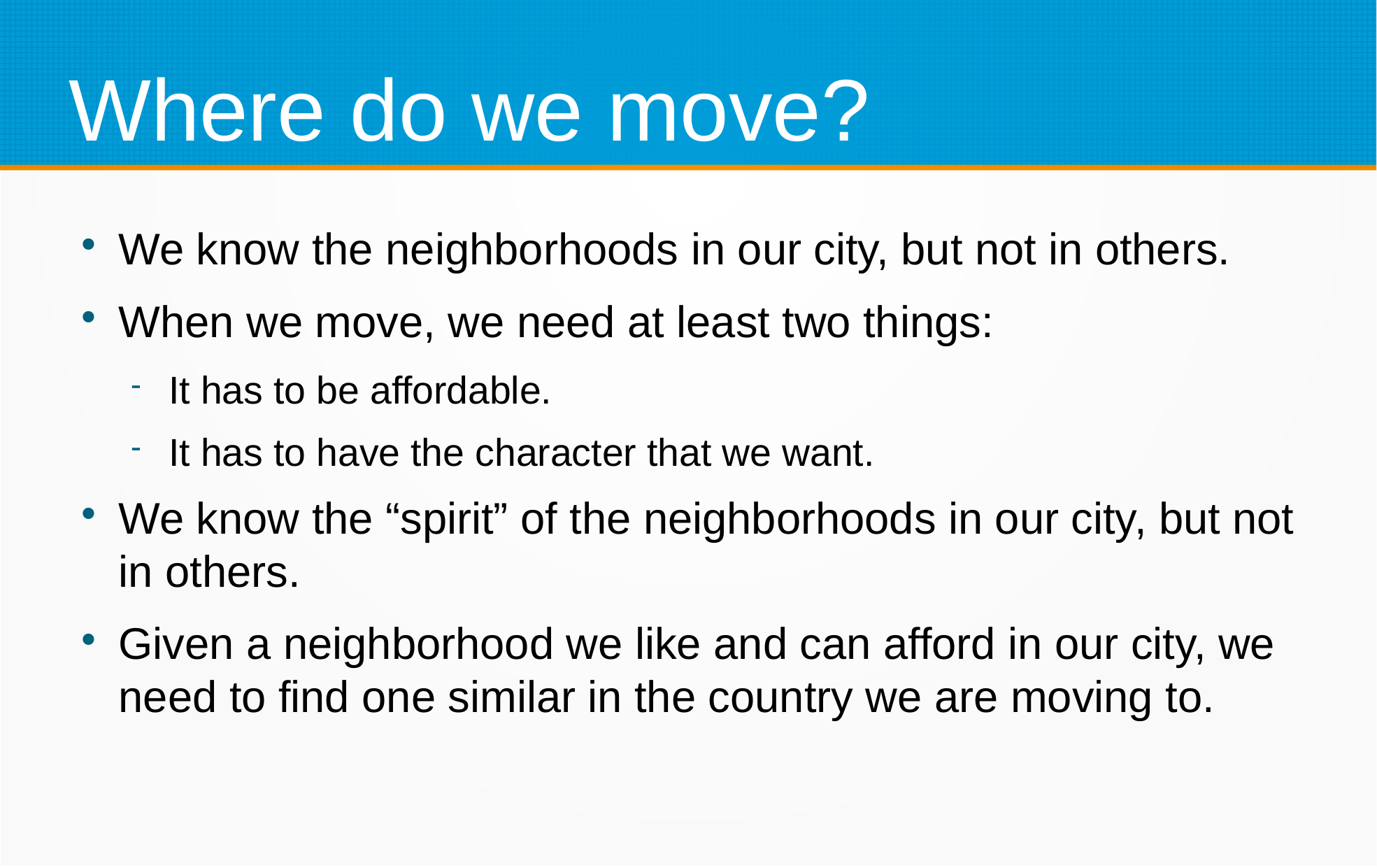

Where do we move?
We know the neighborhoods in our city, but not in others.
When we move, we need at least two things:
It has to be affordable.
It has to have the character that we want.
We know the “spirit” of the neighborhoods in our city, but not in others.
Given a neighborhood we like and can afford in our city, we need to find one similar in the country we are moving to.